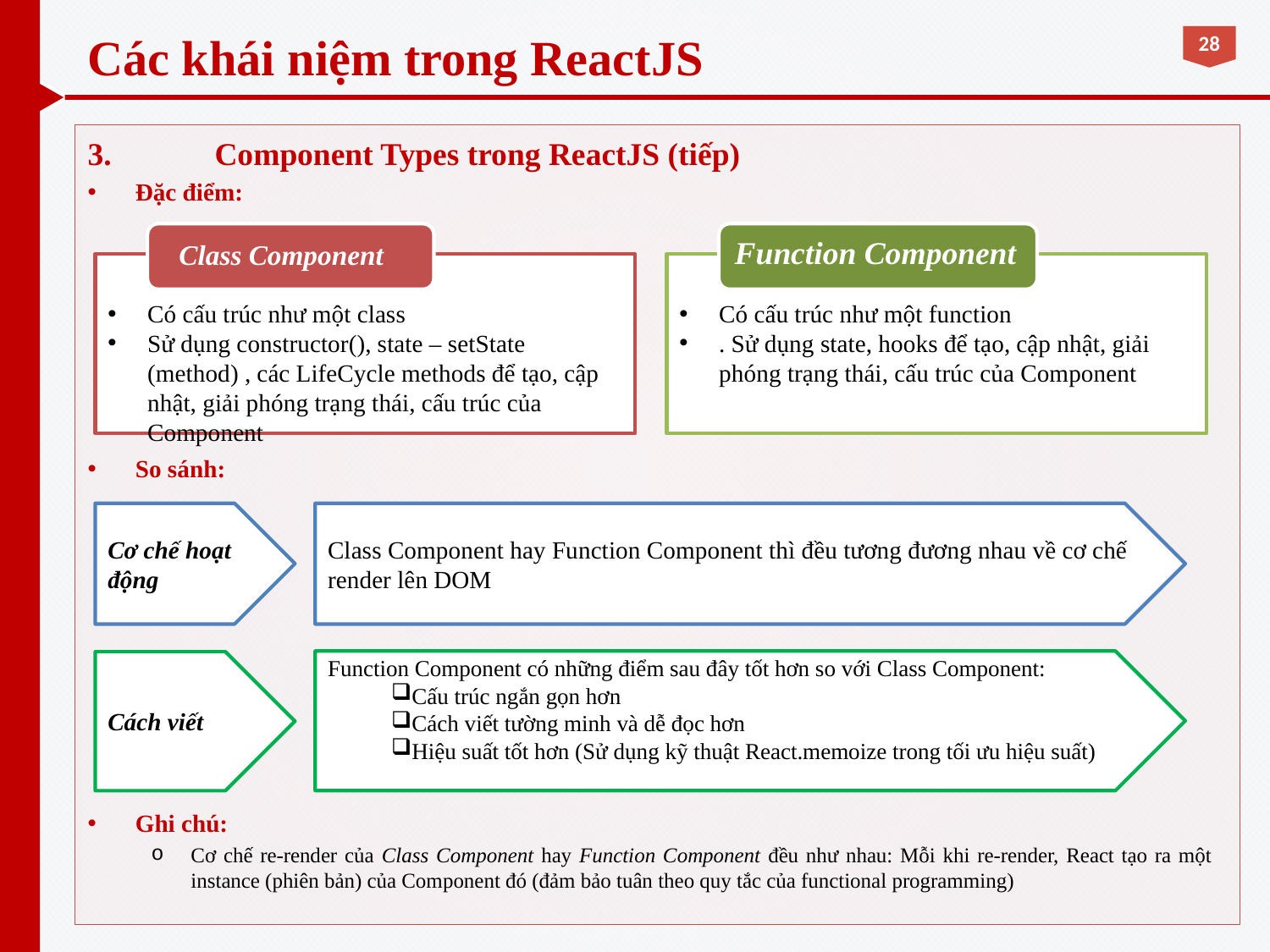

# Các khái niệm trong ReactJS
3.	Component Types trong ReactJS (tiếp)
Đặc điểm:

So sánh:

Ghi chú:
Cơ chế re-render của Class Component hay Function Component đều như nhau: Mỗi khi re-render, React tạo ra một instance (phiên bản) của Component đó (đảm bảo tuân theo quy tắc của functional programming)

Class Component
Function Component

Có cấu trúc như một class
Sử dụng constructor(), state – setState (method) , các LifeCycle methods để tạo, cập nhật, giải phóng trạng thái, cấu trúc của Component

Có cấu trúc như một function
. Sử dụng state, hooks để tạo, cập nhật, giải phóng trạng thái, cấu trúc của Component
Cơ chế hoạt động
Class Component hay Function Component thì đều tương đương nhau về cơ chế render lên DOM
Function Component có những điểm sau đây tốt hơn so với Class Component:
Cấu trúc ngắn gọn hơn
Cách viết tường minh và dễ đọc hơn
Hiệu suất tốt hơn (Sử dụng kỹ thuật React.memoize trong tối ưu hiệu suất)

Cách viết